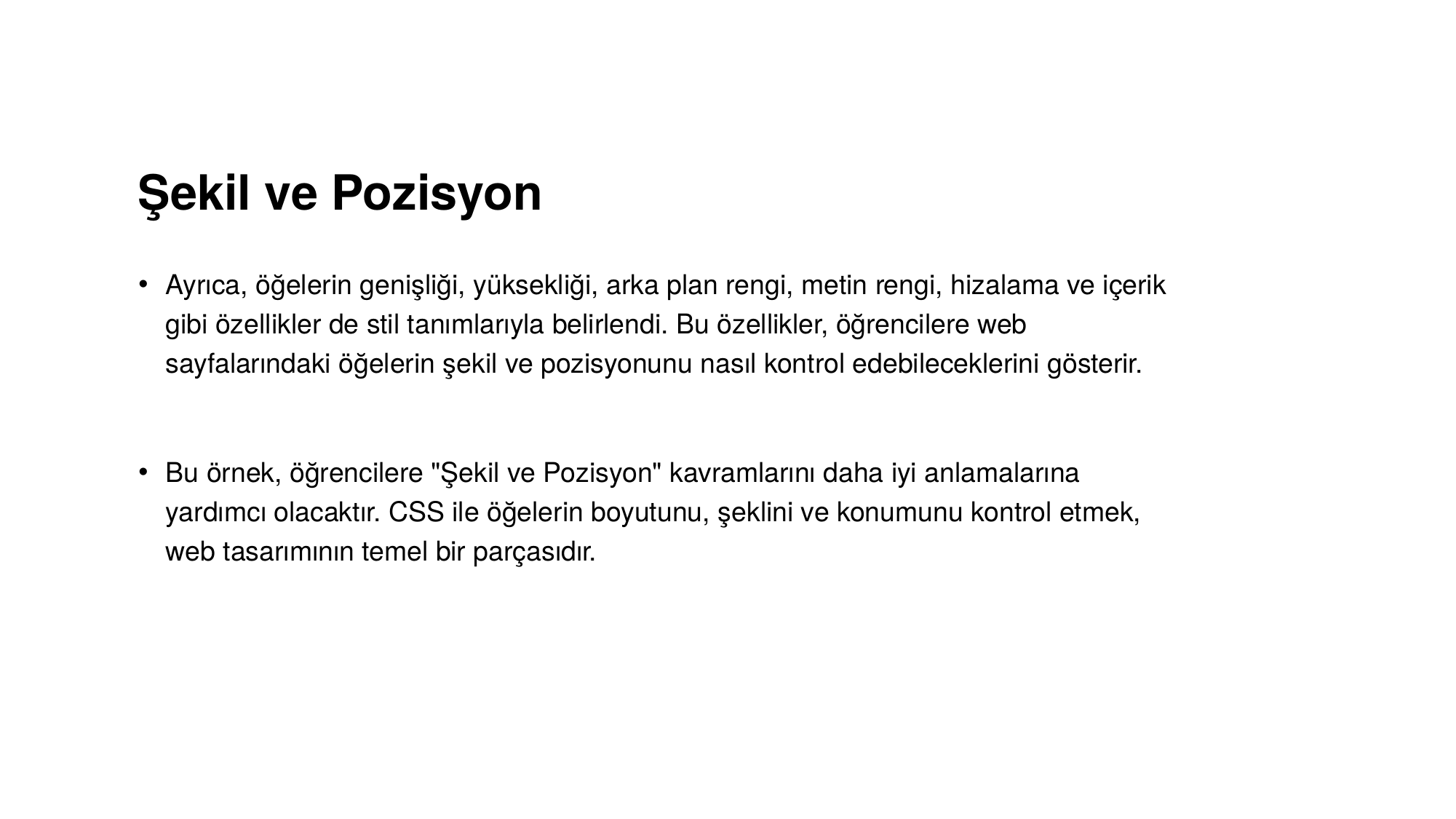

# Şekil ve Pozisyon
Ayrıca, öğelerin genişliği, yüksekliği, arka plan rengi, metin rengi, hizalama ve içerik gibi özellikler de stil tanımlarıyla belirlendi. Bu özellikler, öğrencilere web sayfalarındaki öğelerin şekil ve pozisyonunu nasıl kontrol edebileceklerini gösterir.

Bu örnek, öğrencilere "Şekil ve Pozisyon" kavramlarını daha iyi anlamalarına yardımcı olacaktır. CSS ile öğelerin boyutunu, şeklini ve konumunu kontrol etmek, web tasarımının temel bir parçasıdır.